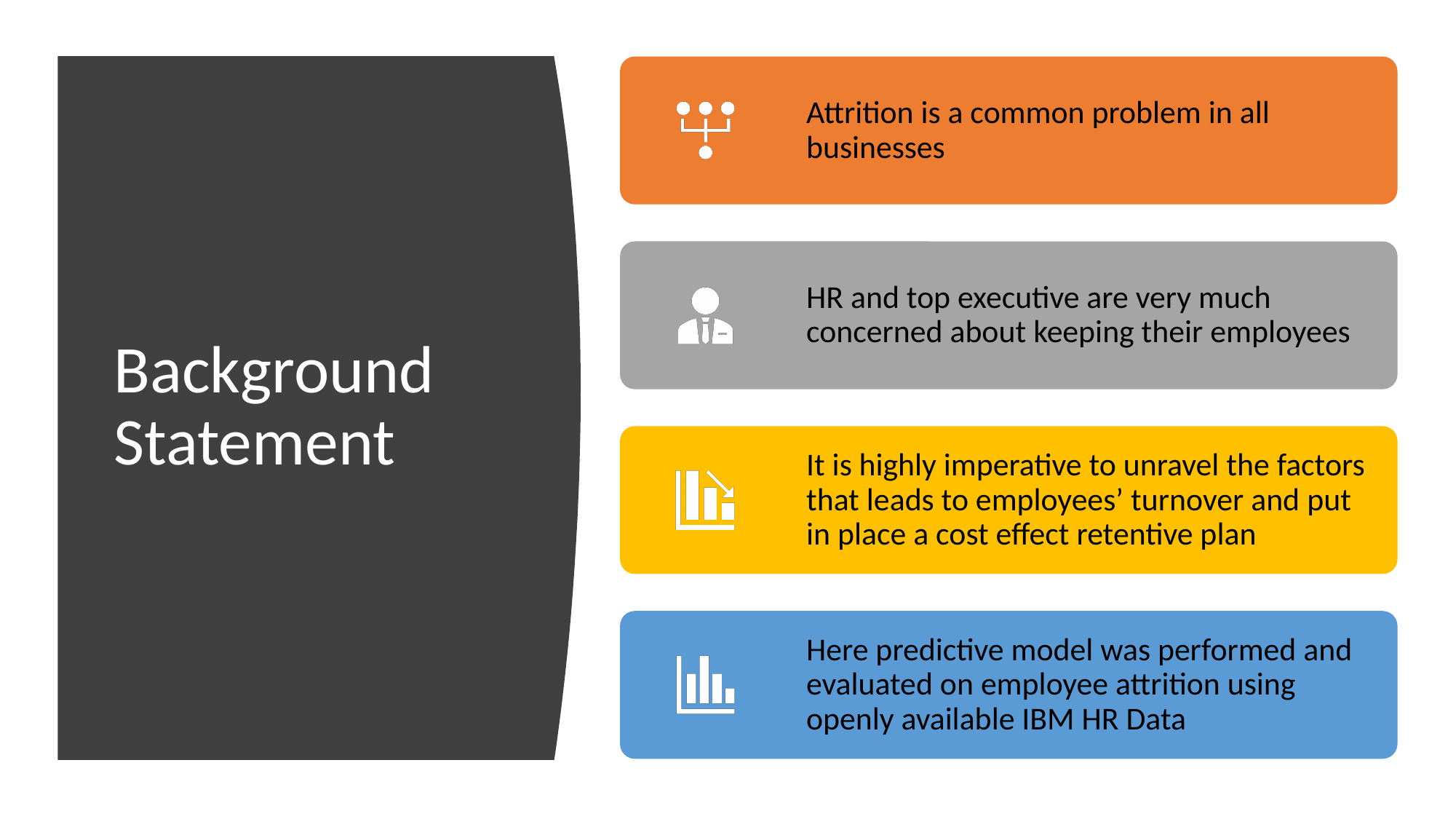

Attrition is a common problem in all businesses
HR and top executive are very much concerned about keeping their employees
It is highly imperative to unravel the factors that leads to employees’ turnover and put in place a cost effect retentive plan
Here predictive model was performed and evaluated on employee attrition using openly available IBM HR Data

# Background Statement